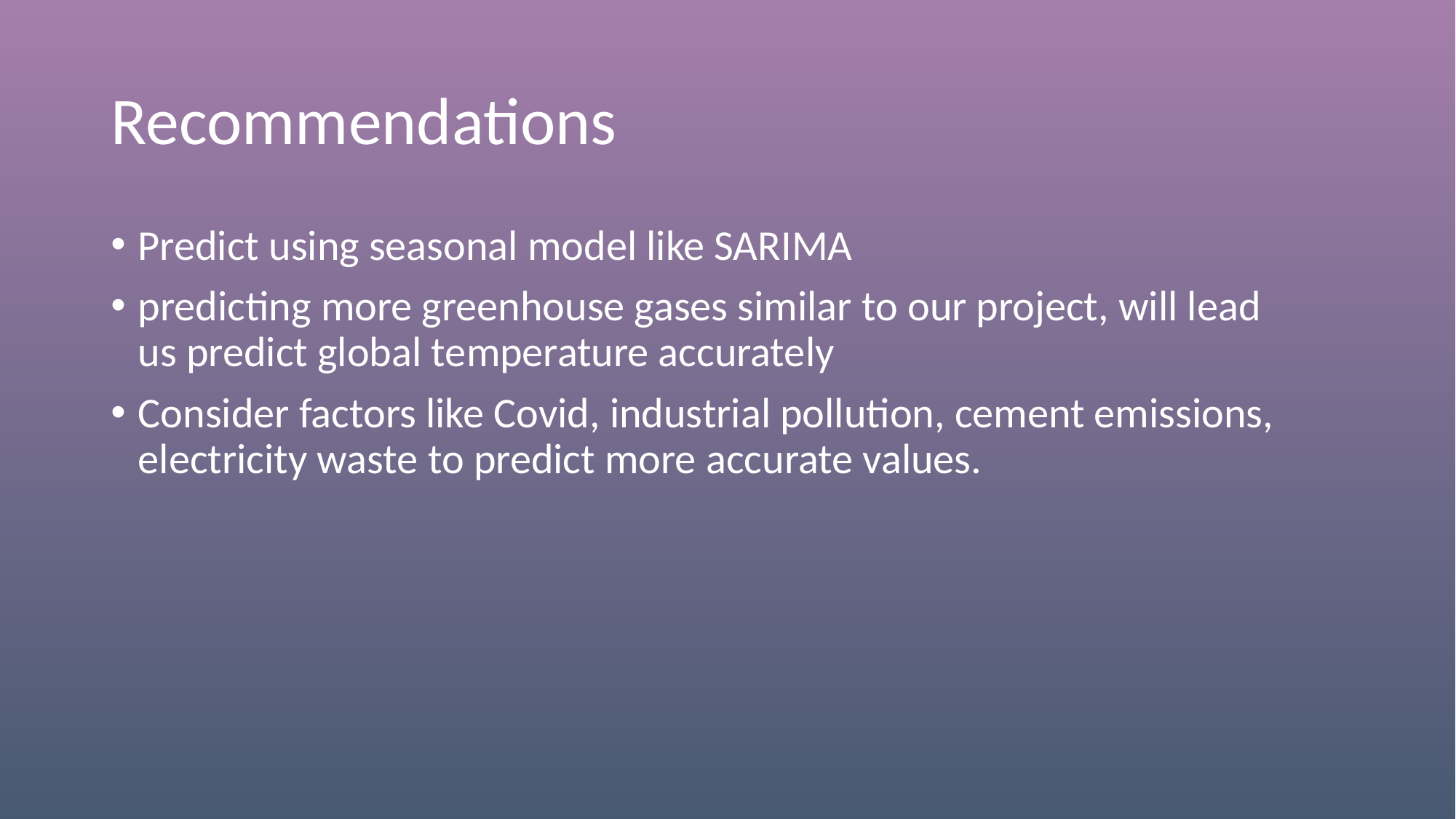

# Recommendations
Predict using seasonal model like SARIMA
predicting more greenhouse gases similar to our project, will lead us predict global temperature accurately
Consider factors like Covid, industrial pollution, cement emissions, electricity waste to predict more accurate values.